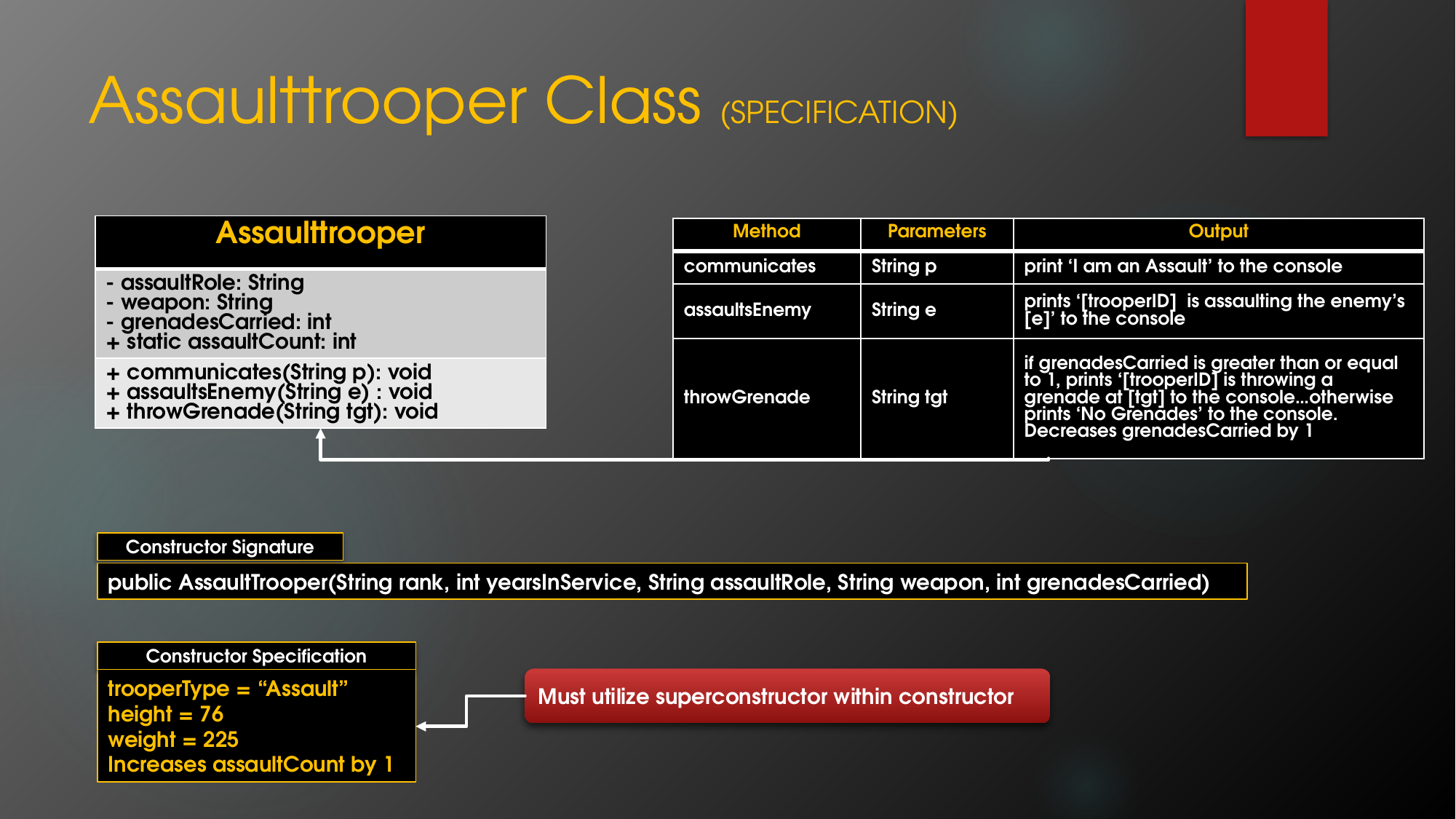

# Assaulttrooper Class (SPECIFICATION)
| Assaulttrooper |
| --- |
| - assaultRole: String - weapon: String - grenadesCarried: int + static assaultCount: int |
| + communicates(String p): void + assaultsEnemy(String e) : void + throwGrenade(String tgt): void |
| Method | Parameters | Output |
| --- | --- | --- |
| communicates | String p | print ‘I am an Assault’ to the console |
| assaultsEnemy | String e | prints ‘[trooperID] is assaulting the enemy’s [e]’ to the console |
| throwGrenade | String tgt | if grenadesCarried is greater than or equal to 1, prints ‘[trooperID] is throwing a grenade at [tgt] to the console…otherwise prints ‘No Grenades’ to the console. Decreases grenadesCarried by 1 |
Constructor Signature
public AssaultTrooper(String rank, int yearsInService, String assaultRole, String weapon, int grenadesCarried)
Constructor Specification
Must utilize superconstructor within constructor
trooperType = “Assault”
height = 76
weight = 225
Increases assaultCount by 1